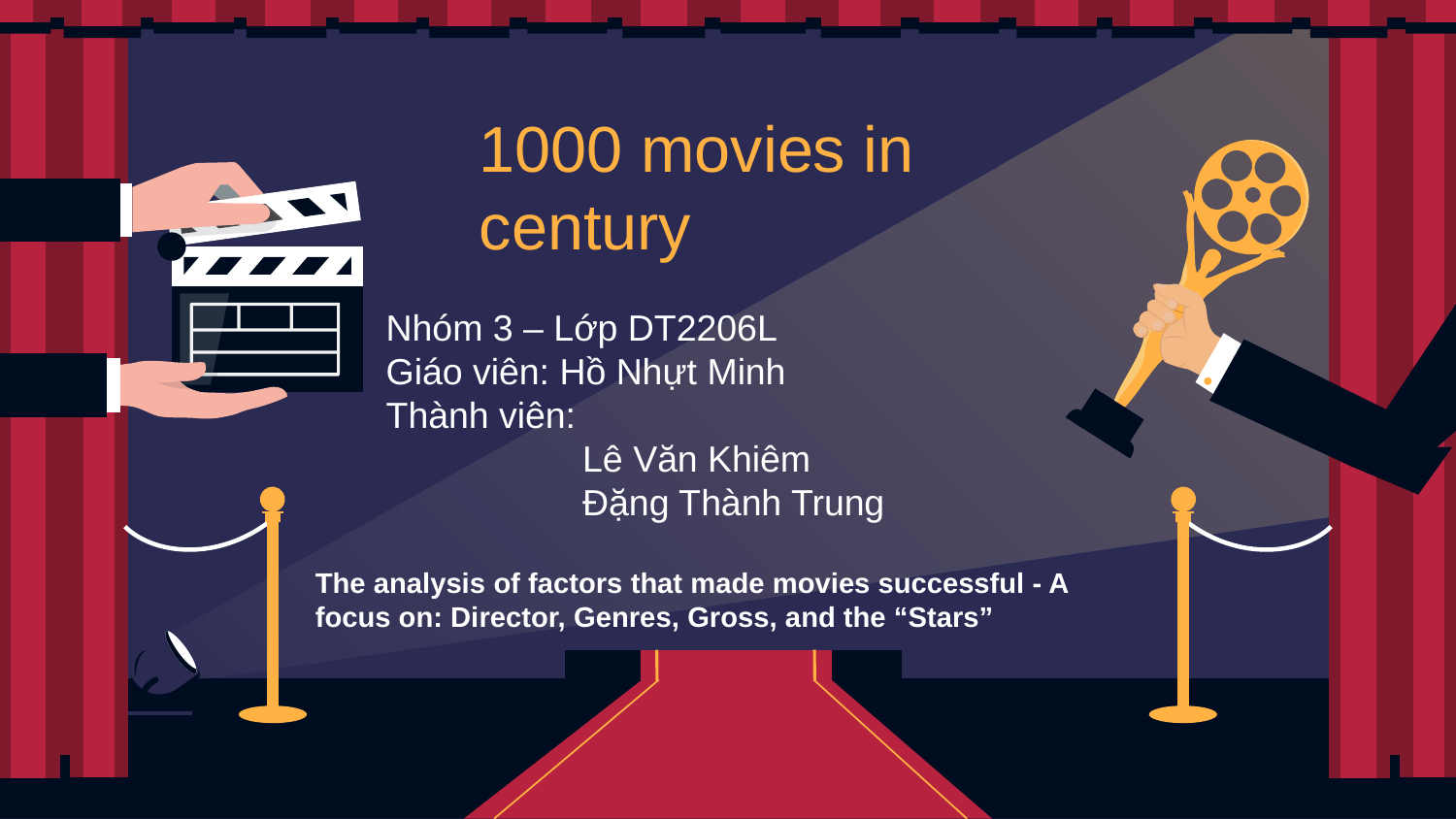

1000 movies in century

Nhóm 3 – Lớp DT2206L
Giáo viên: Hồ Nhựt Minh
Thành viên:
	     Lê Văn Khiêm
	     Đặng Thành Trung

The analysis of factors that made movies successful - A focus on: Director, Genres, Gross, and the “Stars”